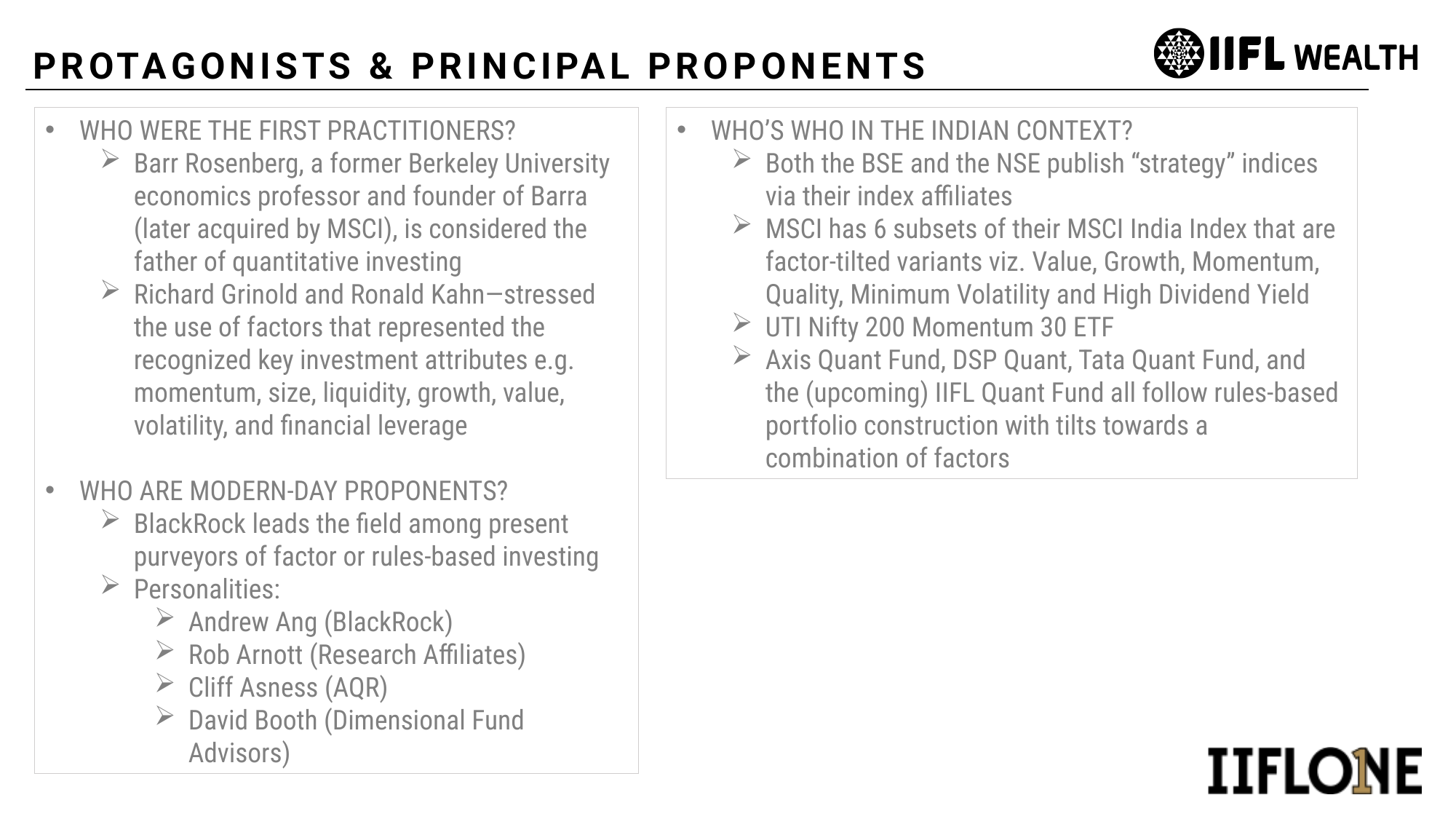

PROTAGONISTS & PRINCIPAL PROPONENTS
WHO WERE THE FIRST PRACTITIONERS?
Barr Rosenberg, a former Berkeley University economics professor and founder of Barra (later acquired by MSCI), is considered the father of quantitative investing
Richard Grinold and Ronald Kahn—stressed  the use of factors that represented the recognized key investment attributes e.g. momentum, size, liquidity, growth, value, volatility, and financial leverage

WHO ARE MODERN-DAY PROPONENTS?
BlackRock leads the field among present purveyors of factor or rules-based investing
Personalities:
Andrew Ang (BlackRock)
Rob Arnott (Research Affiliates)
Cliff Asness (AQR)
David Booth (Dimensional Fund Advisors)
WHO’S WHO IN THE INDIAN CONTEXT?
Both the BSE and the NSE publish “strategy” indices via their index affiliates
MSCI has 6 subsets of their MSCI India Index that are factor-tilted variants viz. Value, Growth, Momentum, Quality, Minimum Volatility and High Dividend Yield
UTI Nifty 200 Momentum 30 ETF
Axis Quant Fund, DSP Quant, Tata Quant Fund, and the (upcoming) IIFL Quant Fund all follow rules-based portfolio construction with tilts towards a combination of factors